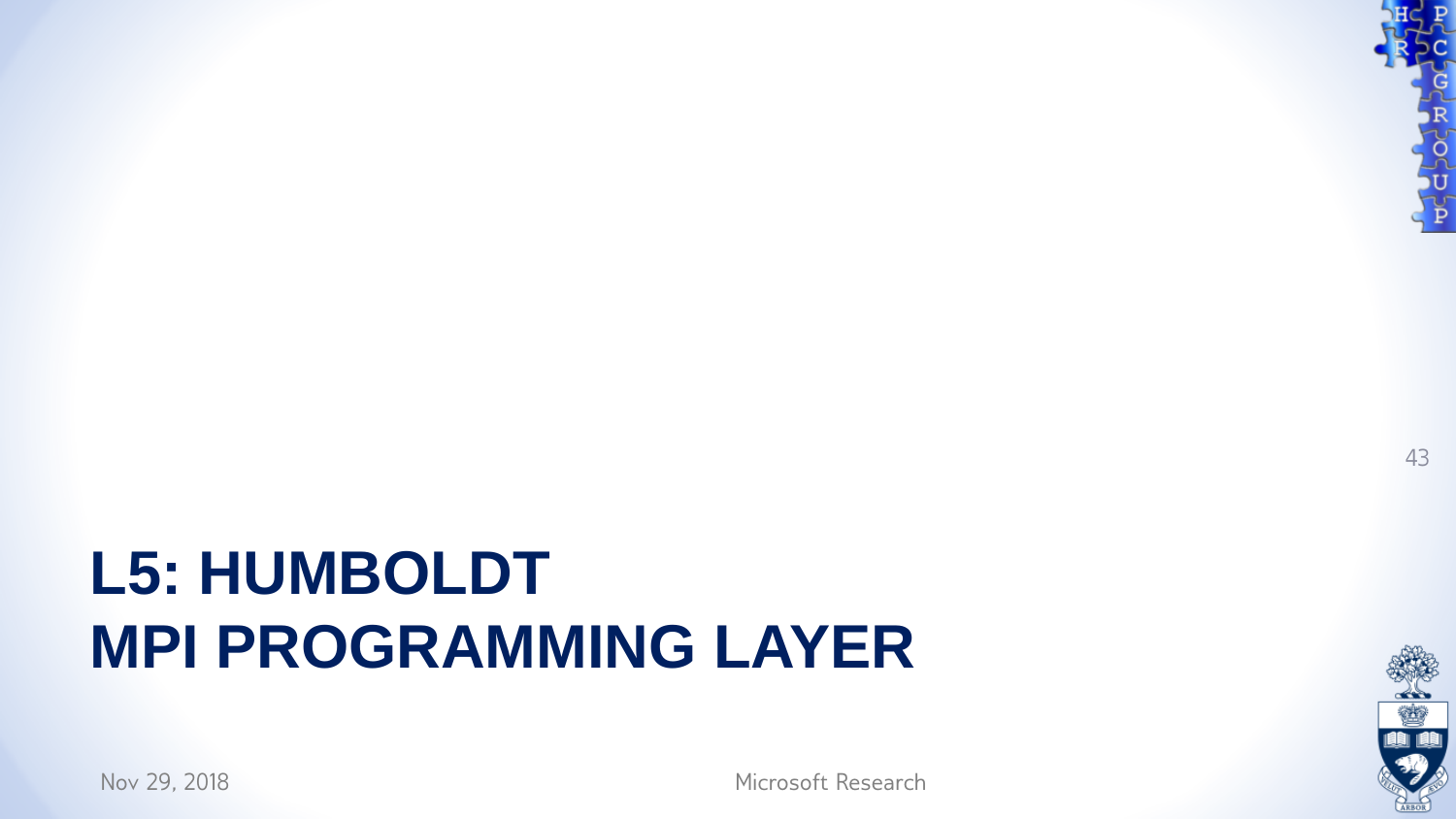

43
# L5: HUMBOLDT MPI Programming Layer
Nov 29, 2018
Microsoft Research